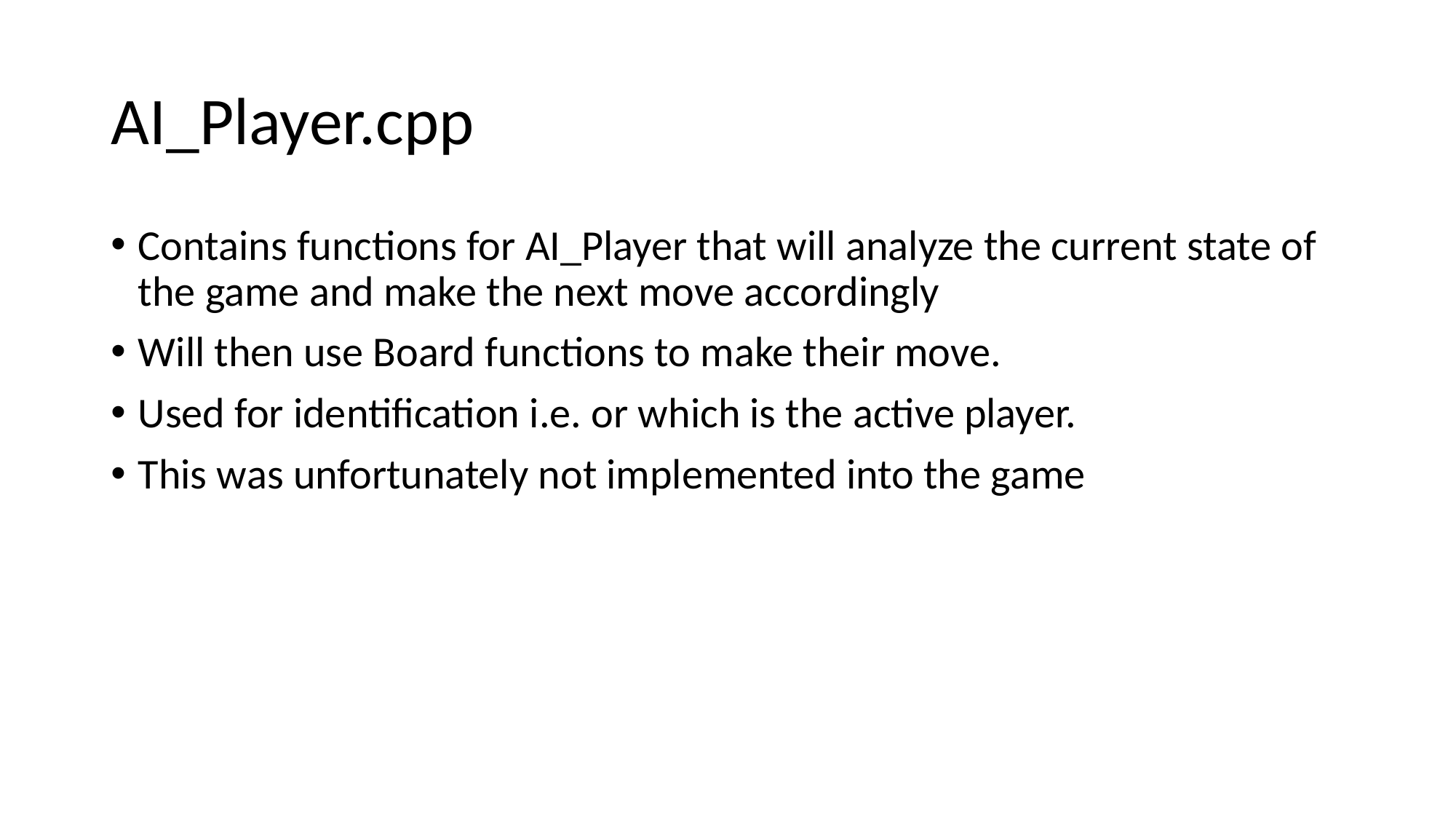

# AI_Player.cpp
Contains functions for AI_Player that will analyze the current state of the game and make the next move accordingly
Will then use Board functions to make their move.
Used for identification i.e. or which is the active player.
This was unfortunately not implemented into the game